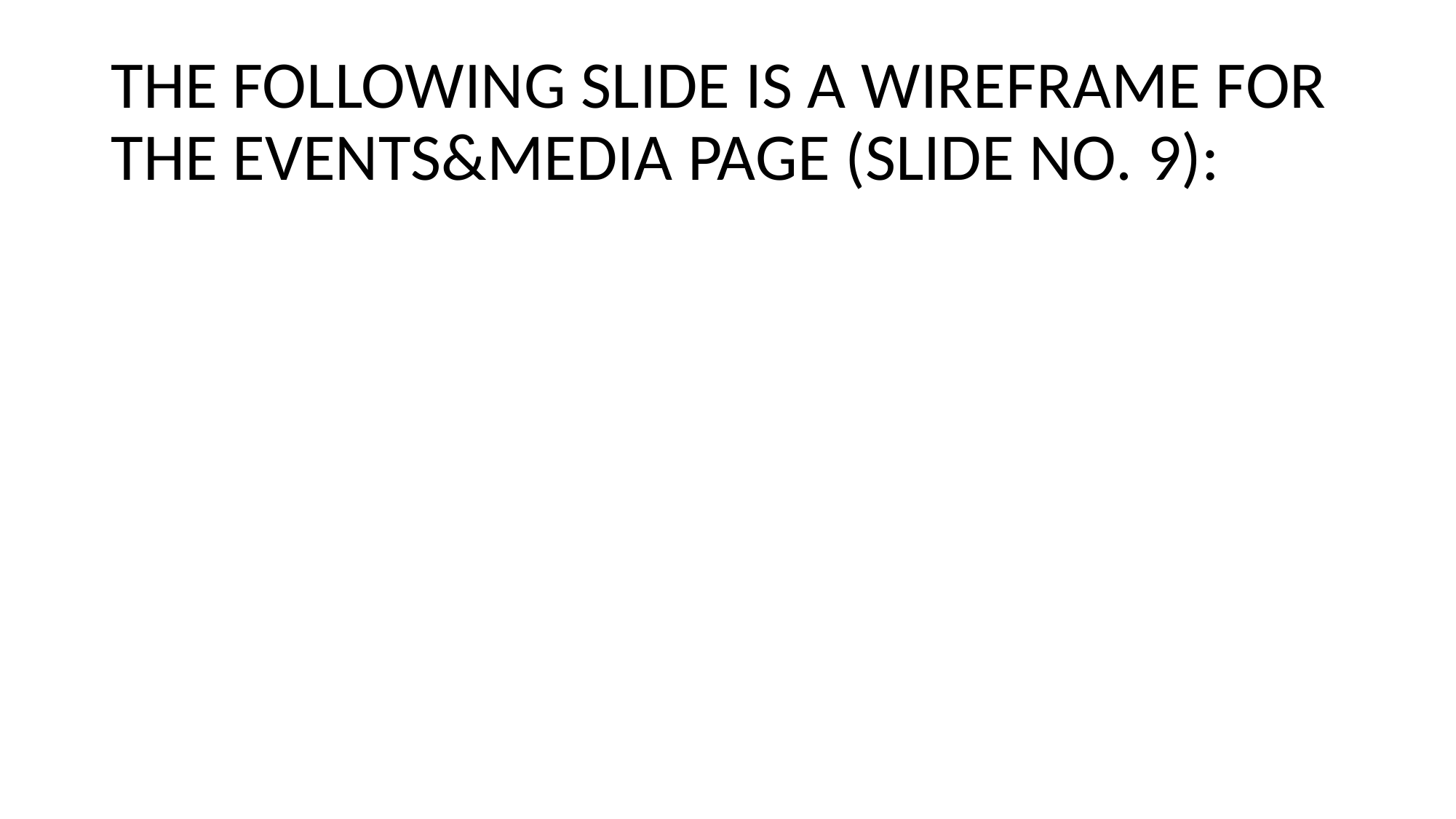

# THE FOLLOWING SLIDE IS A WIREFRAME FOR THE EVENTS&MEDIA PAGE (SLIDE NO. 9):